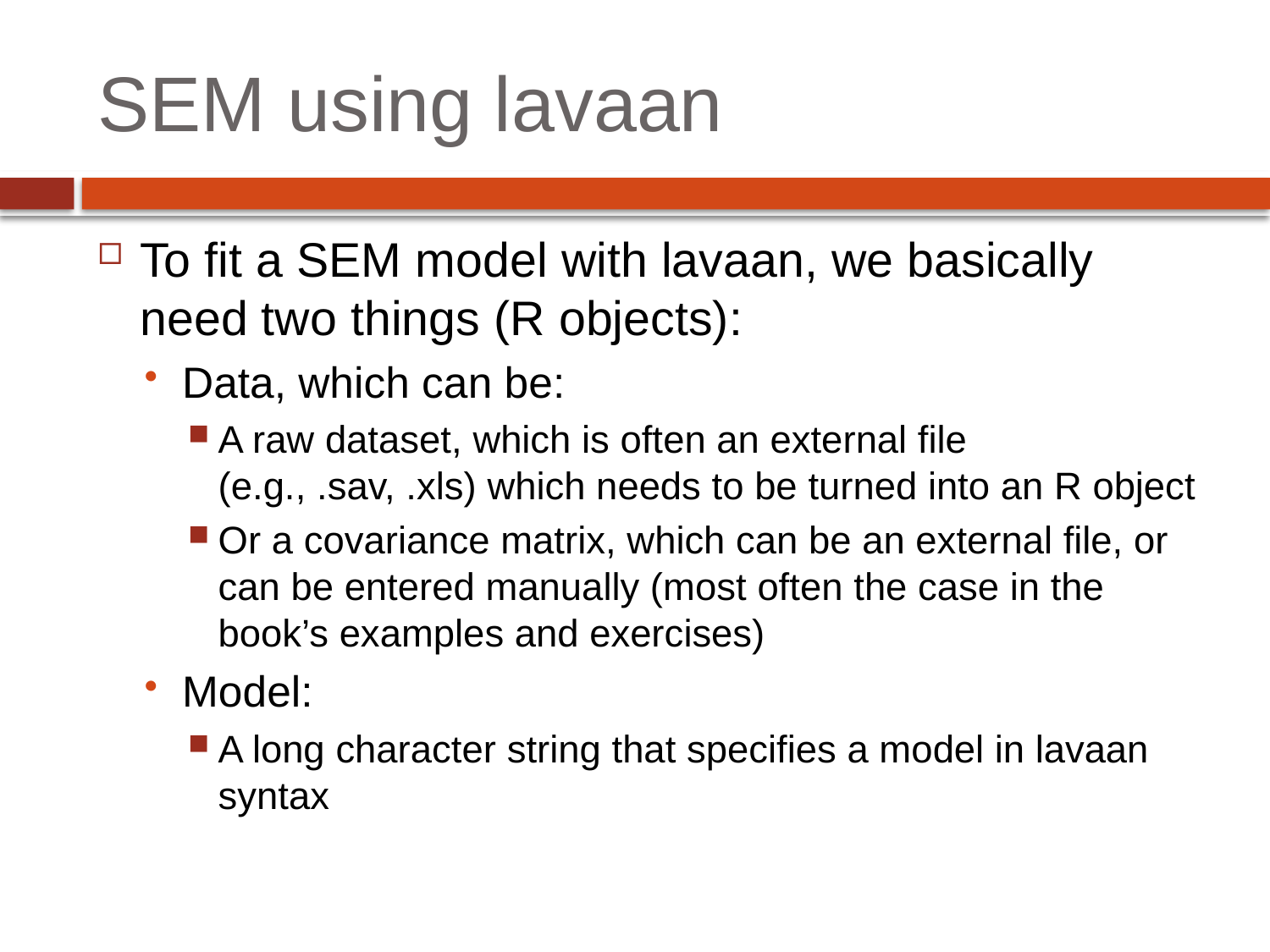

# SEM using lavaan
To fit a SEM model with lavaan, we basically need two things (R objects):
Data, which can be:
A raw dataset, which is often an external file (e.g., .sav, .xls) which needs to be turned into an R object
Or a covariance matrix, which can be an external file, or can be entered manually (most often the case in the book’s examples and exercises)
Model:
A long character string that specifies a model in lavaan syntax